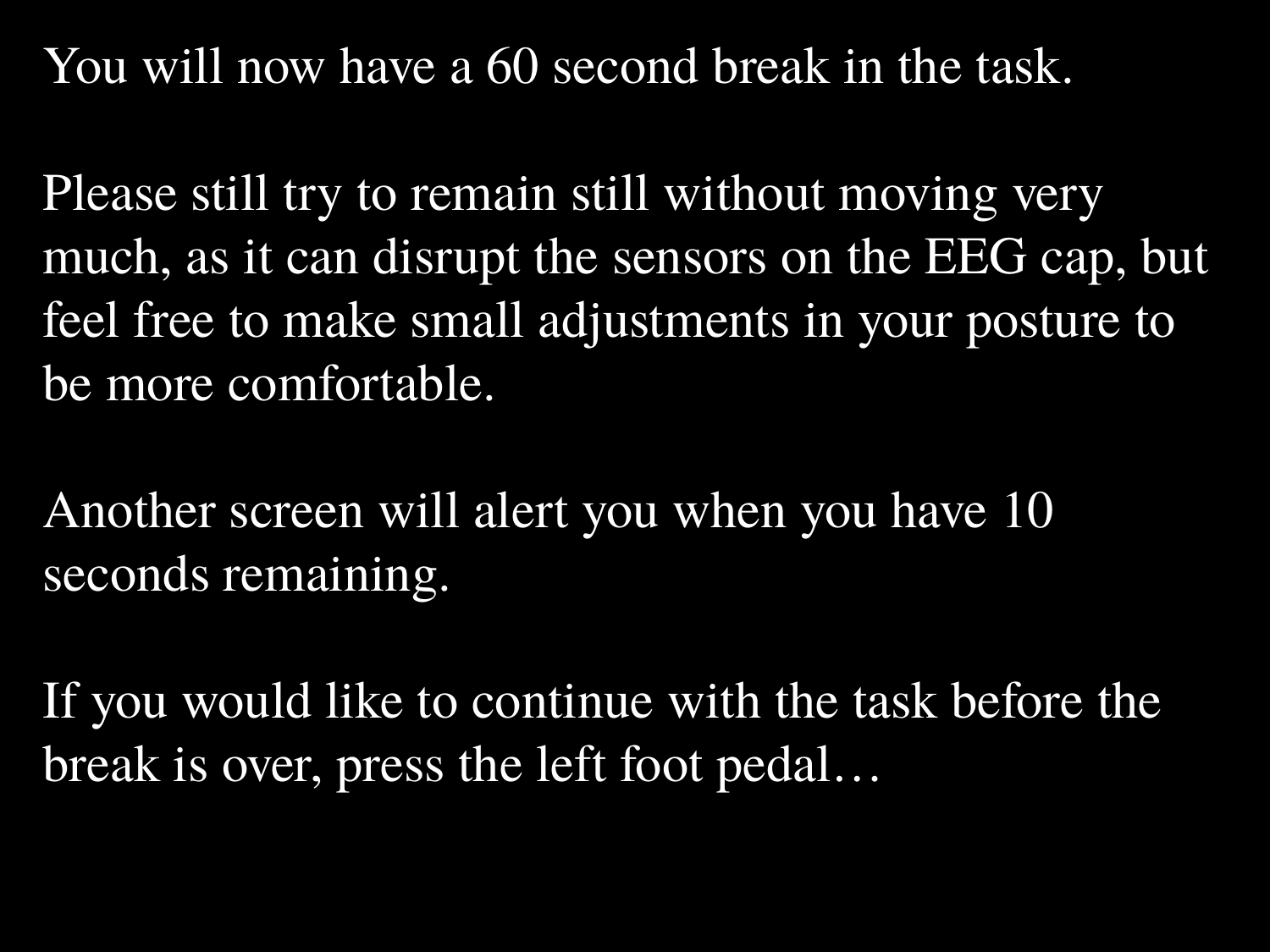

You will now have a 60 second break in the task.

Please still try to remain still without moving very much, as it can disrupt the sensors on the EEG cap, but feel free to make small adjustments in your posture to be more comfortable.

Another screen will alert you when you have 10 seconds remaining.

If you would like to continue with the task before the break is over, press the left foot pedal…